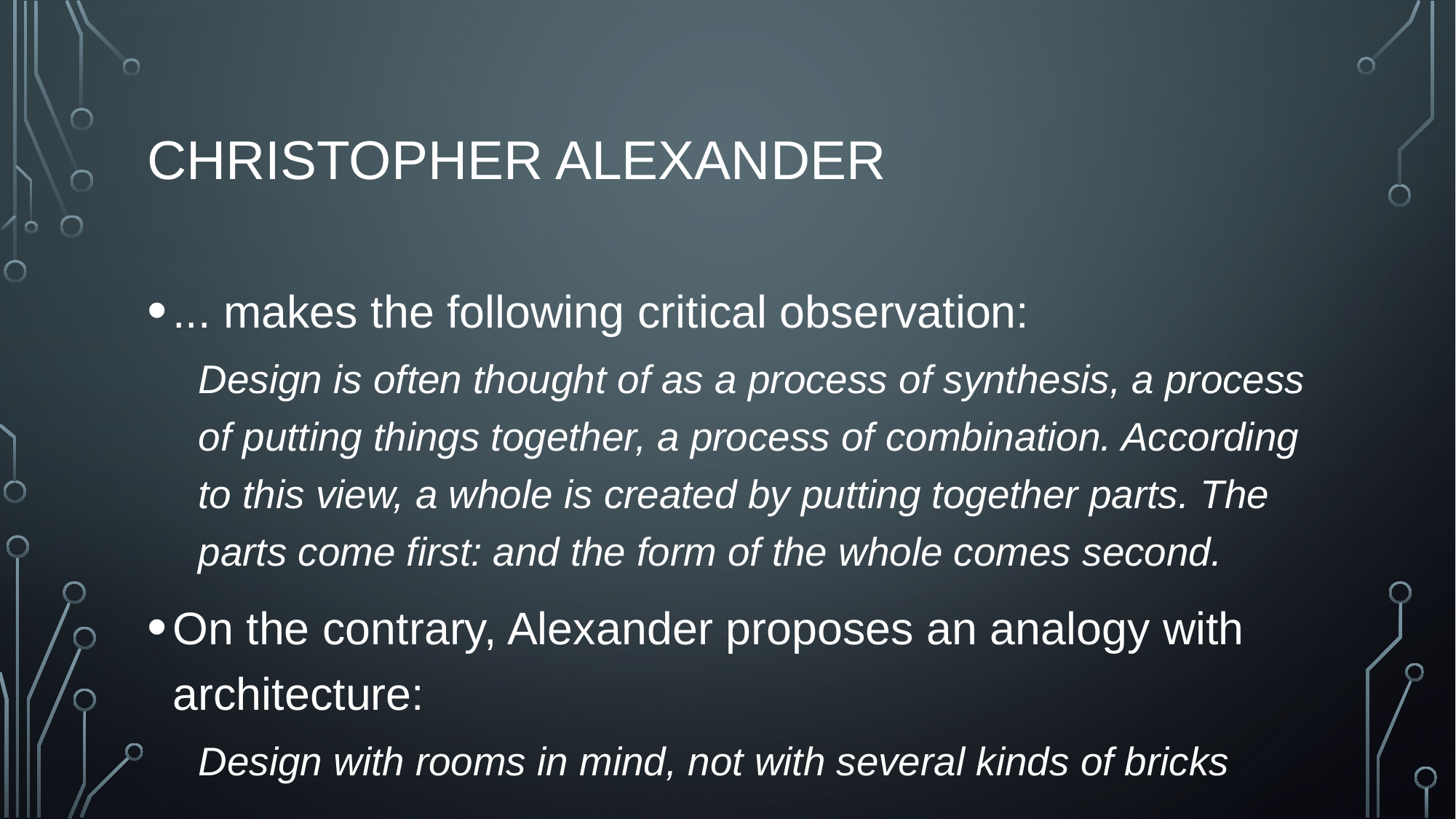

# Christopher Alexander
... makes the following critical observation:
Design is often thought of as a process of synthesis, a process of putting things together, a process of combination. According to this view, a whole is created by putting together parts. The parts come first: and the form of the whole comes second.
On the contrary, Alexander proposes an analogy with architecture:
Design with rooms in mind, not with several kinds of bricks